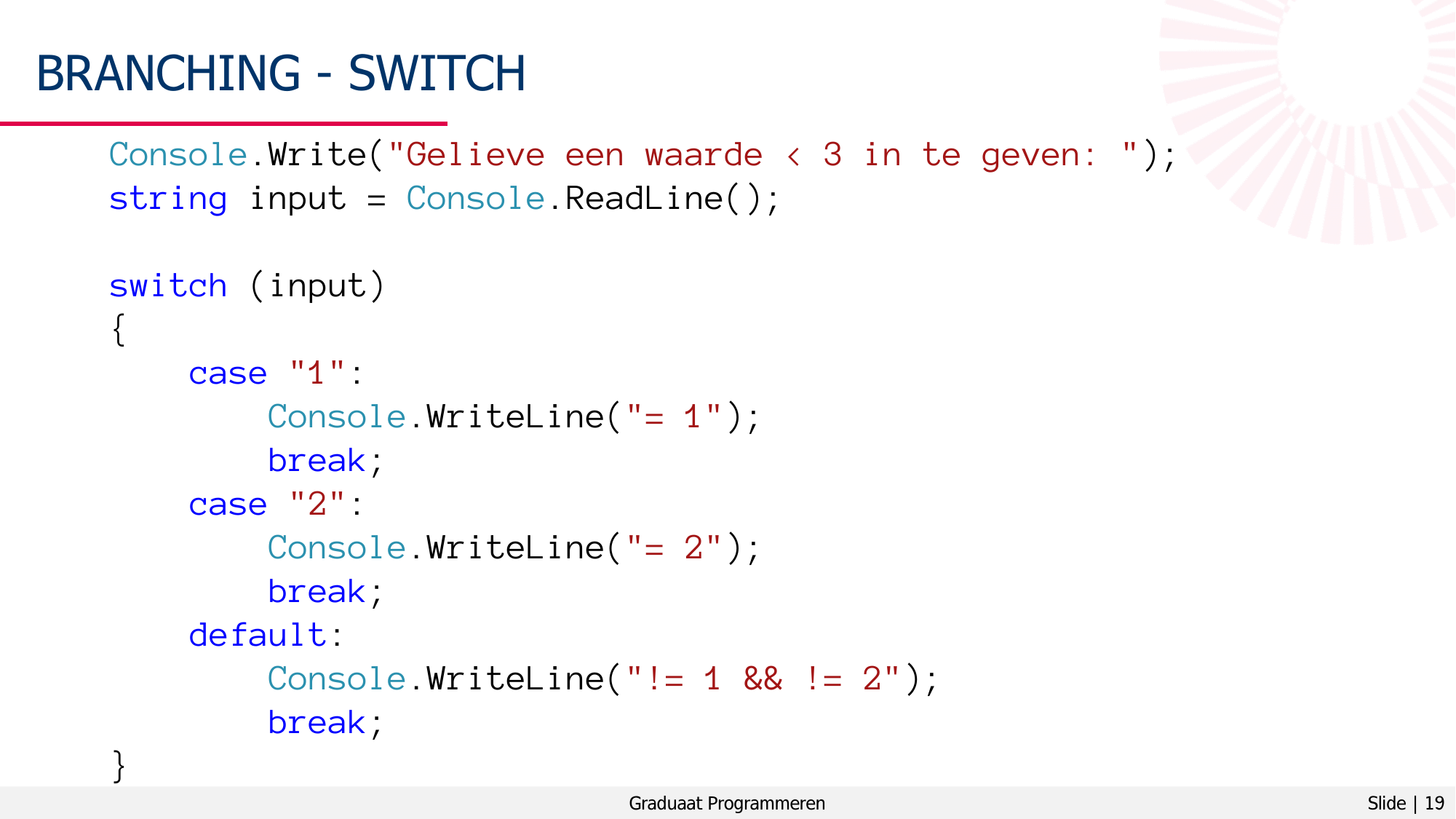

# Branching - switch
Console.Write("Gelieve een waarde < 3 in te geven: ");
string input = Console.ReadLine();

switch (input)
{
    case "1":
        Console.WriteLine("= 1");
        break;
    case "2":
        Console.WriteLine("= 2");
        break;
    default:
        Console.WriteLine("!= 1 && != 2");
        break;
}